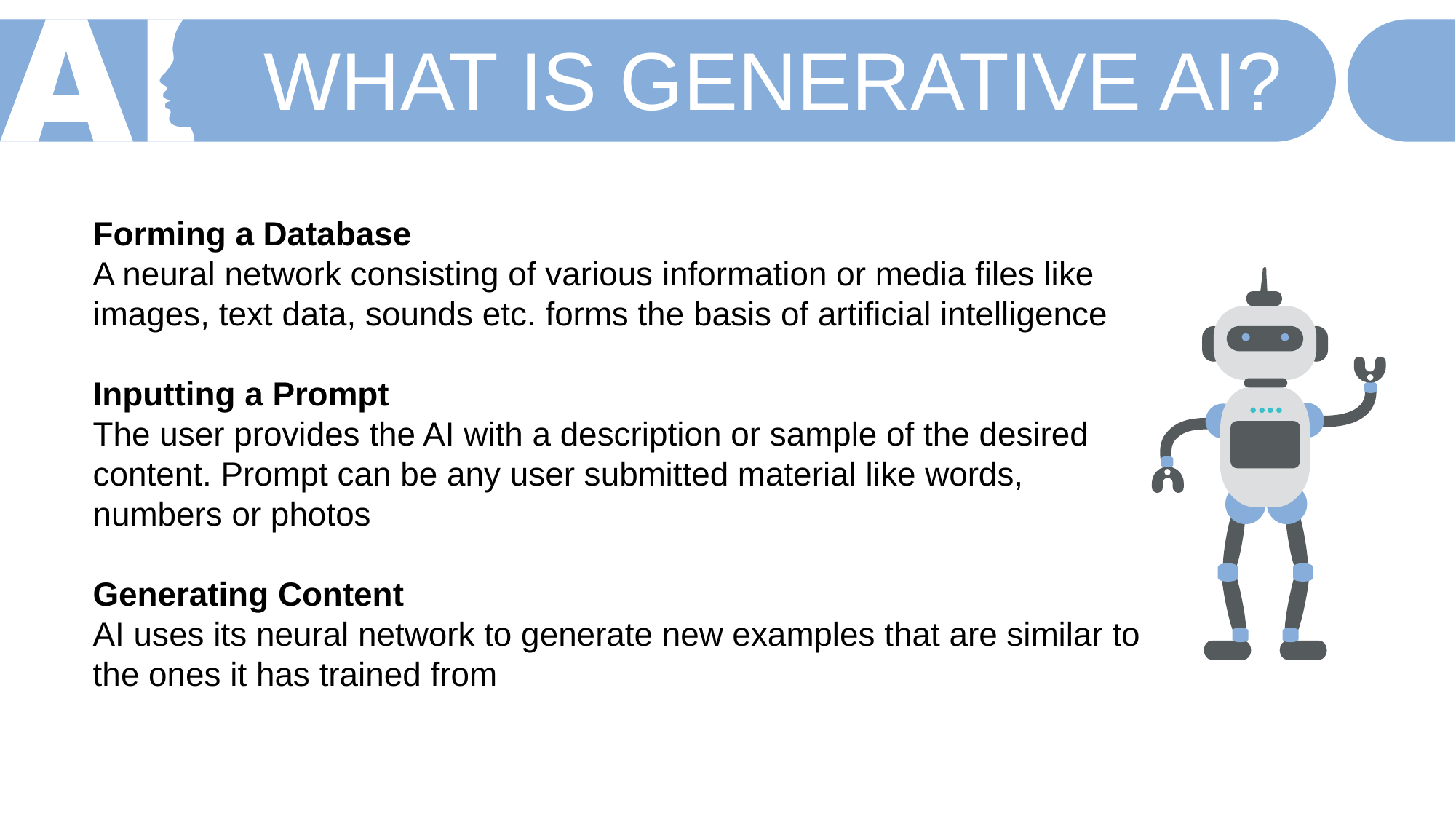

WHAT IS GENERATIVE AI?
Forming a Database
A neural network consisting of various information or media files like images, text data, sounds etc. forms the basis of artificial intelligence

Inputting a Prompt
The user provides the AI with a description or sample of the desired content. Prompt can be any user submitted material like words, numbers or photos

Generating Content
AI uses its neural network to generate new examples that are similar to the ones it has trained from